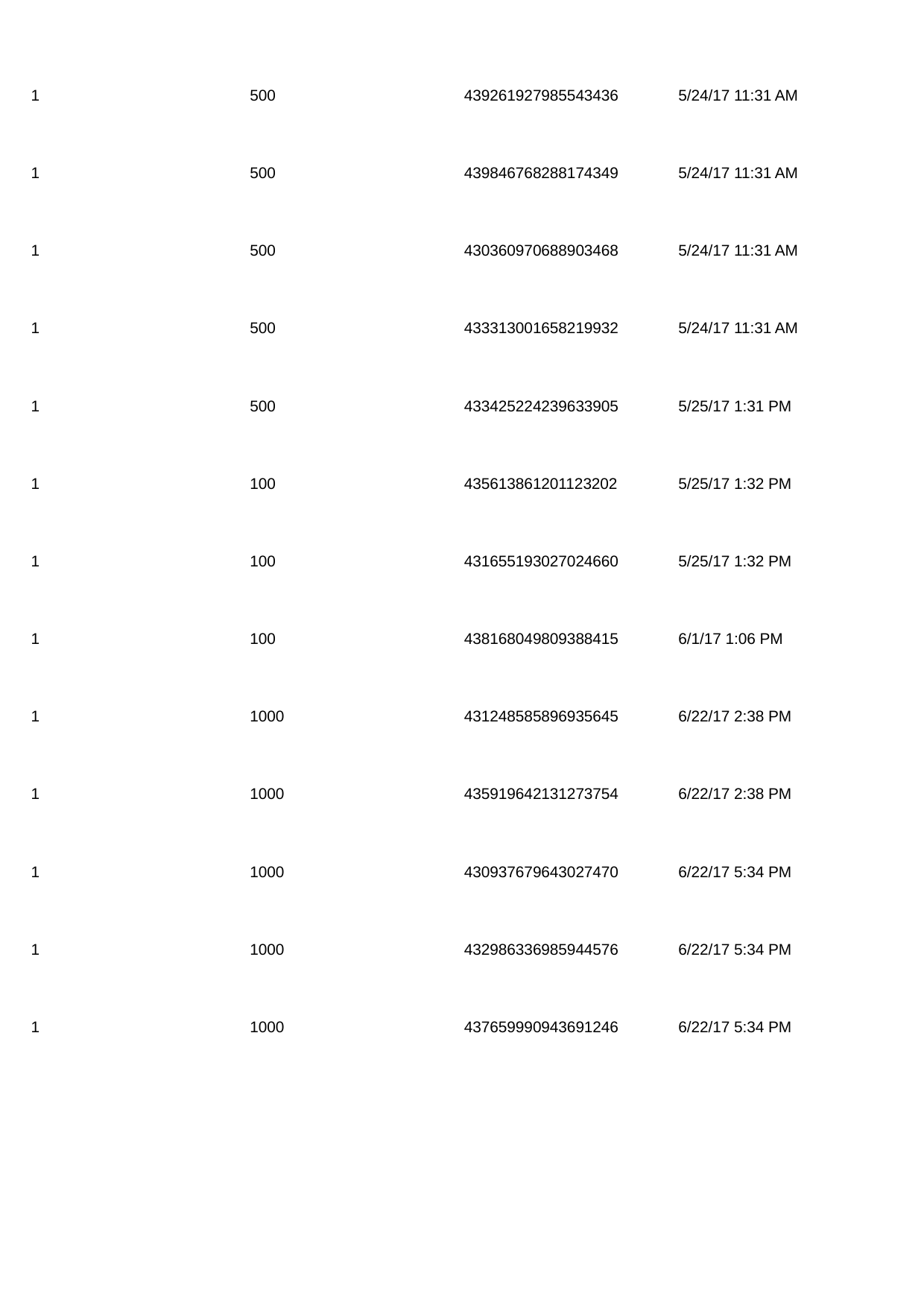

1
500
439261927985543436
5/24/17 11:31 AM
1
500
439846768288174349
5/24/17 11:31 AM
1
500
430360970688903468
5/24/17 11:31 AM
1
500
433313001658219932
5/24/17 11:31 AM
1
500
433425224239633905
5/25/17 1:31 PM
1
100
435613861201123202
5/25/17 1:32 PM
1
100
431655193027024660
5/25/17 1:32 PM
1
100
438168049809388415
6/1/17 1:06 PM
1
1000
431248585896935645
6/22/17 2:38 PM
1
1000
435919642131273754
6/22/17 2:38 PM
1
1000
430937679643027470
6/22/17 5:34 PM
1
1000
432986336985944576
6/22/17 5:34 PM
1
1000
437659990943691246
6/22/17 5:34 PM